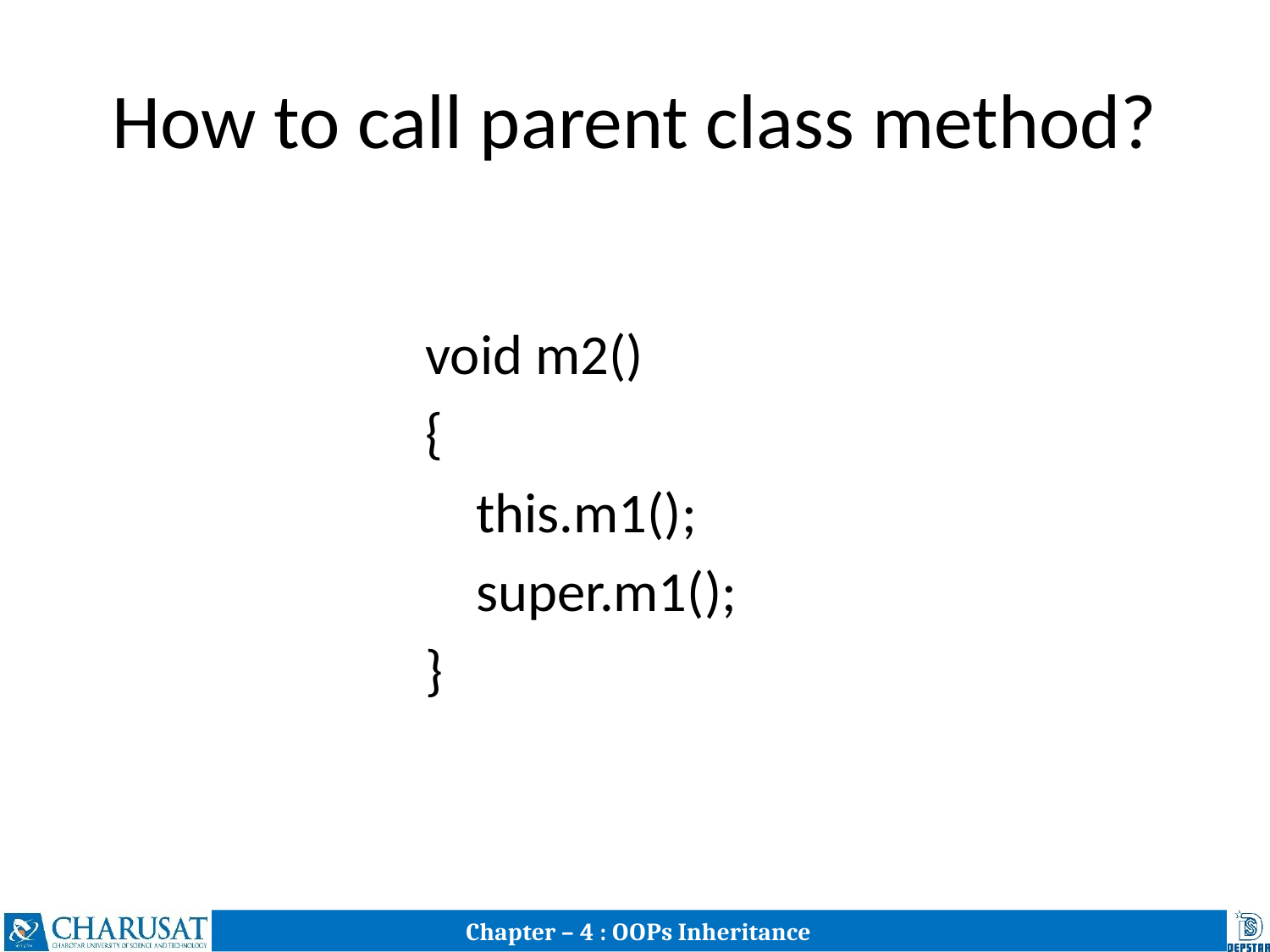

# How to call parent class method?

void m2()
{
    this.m1();
    super.m1();
}